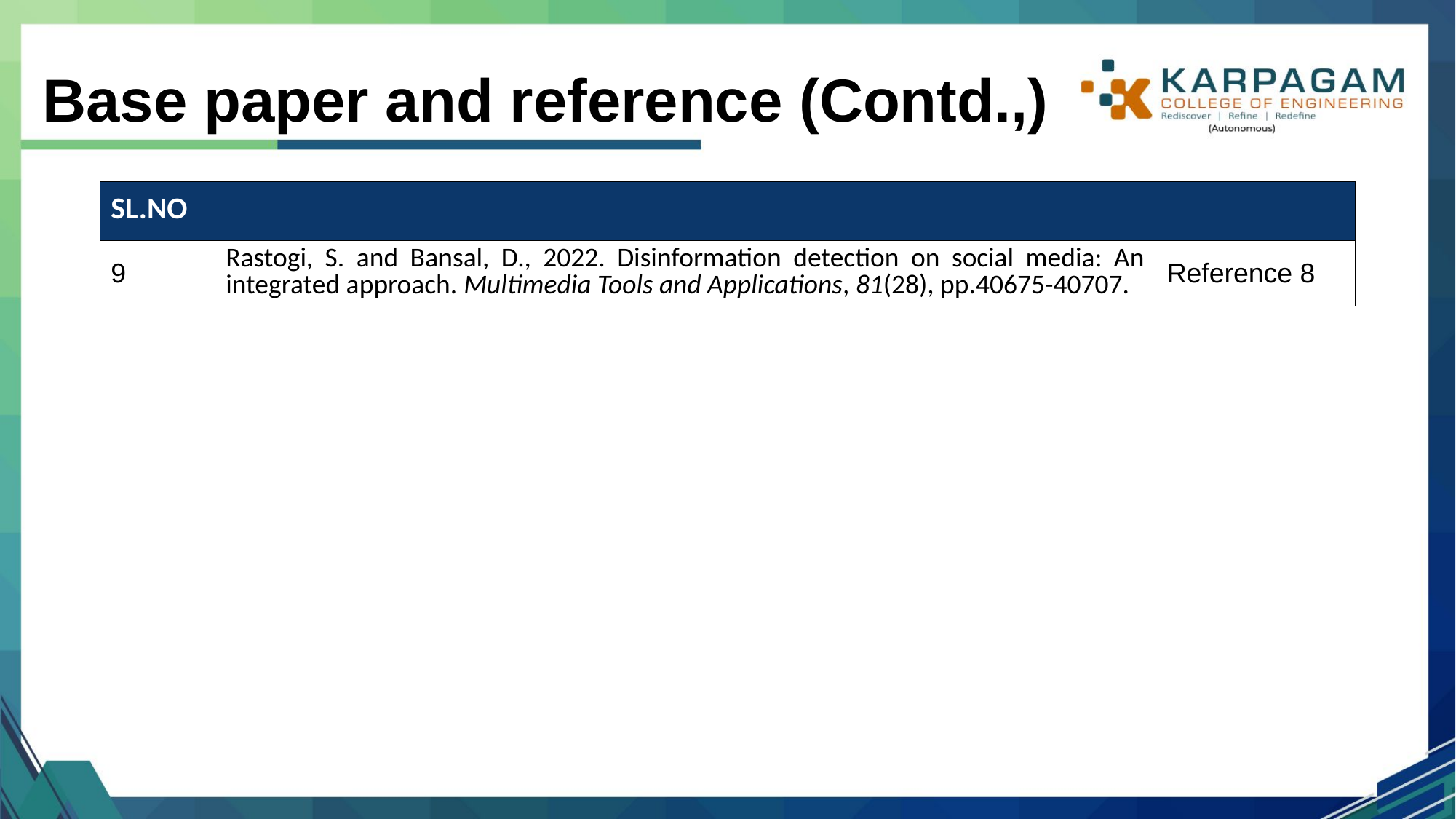

# Base paper and reference (Contd.,)
| SL.NO |  |  |
| --- | --- | --- |
| 9 | Rastogi, S. and Bansal, D., 2022. Disinformation detection on social media: An integrated approach. Multimedia Tools and Applications, 81(28), pp.40675-40707. | Reference 8 |

11